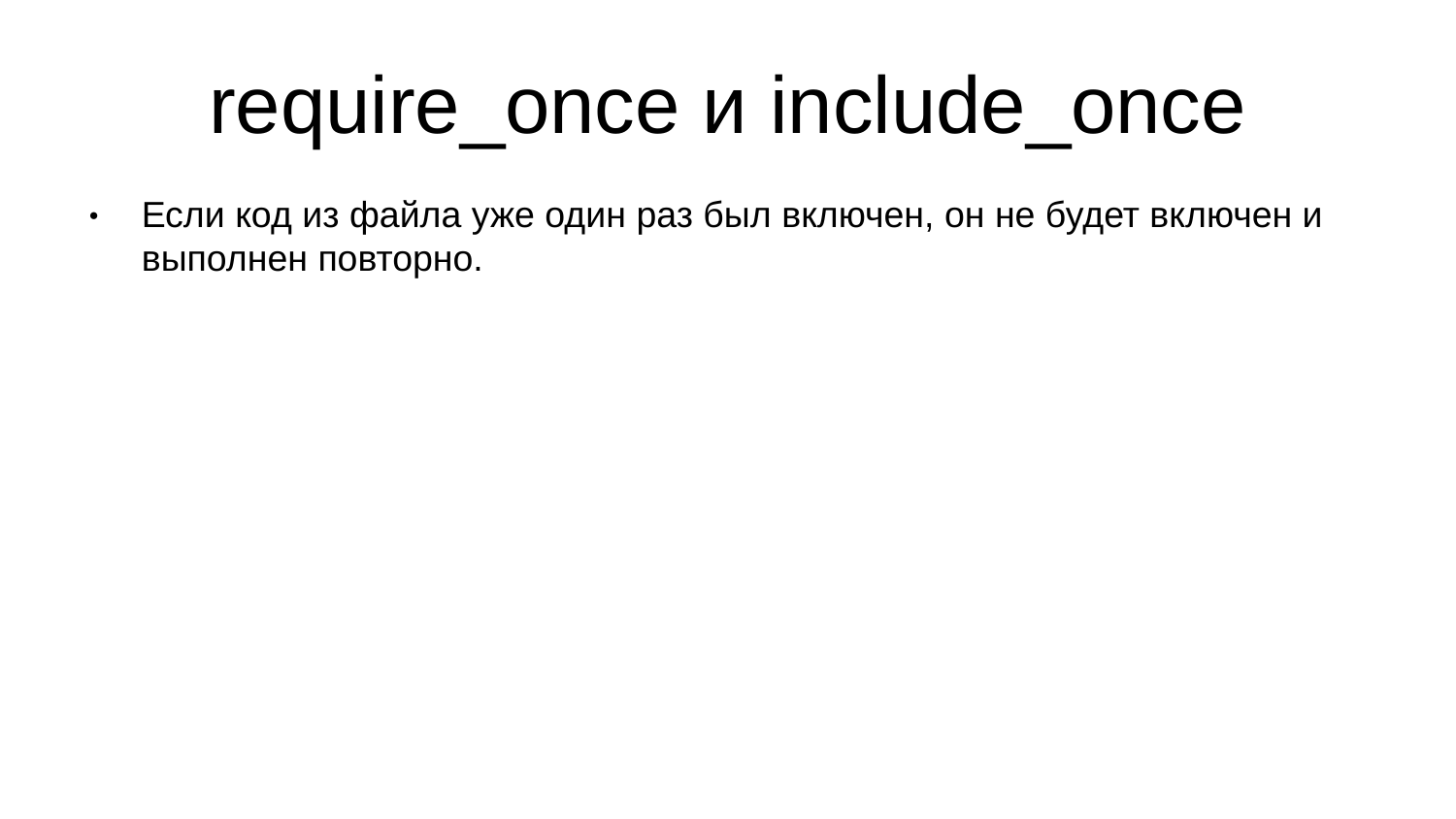

require_once и include_once
Если код из файла уже один раз был включен, он не будет включен и выполнен повторно.